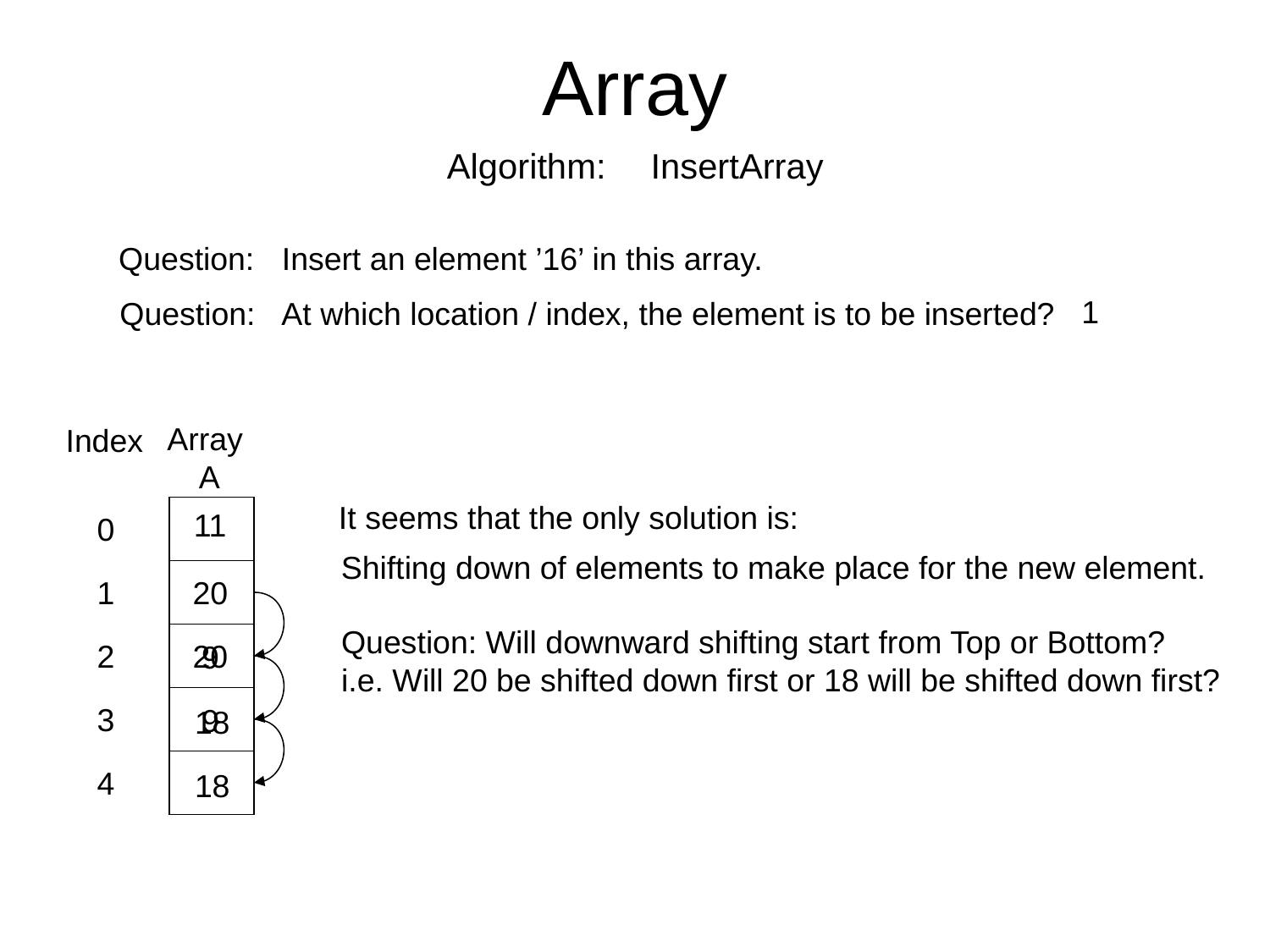

# Array
Algorithm:
InsertArray
Question:
Insert an element ’16’ in this array.
1
Question:
At which location / index, the element is to be inserted?
Array
A
Index
It seems that the only solution is:
0

11
Shifting down of elements to make place for the new element.
1

20
Question: Will downward shifting start from Top or Bottom?
i.e. Will 20 be shifted down first or 18 will be shifted down first?
2

20
9
3

9
18
4

18